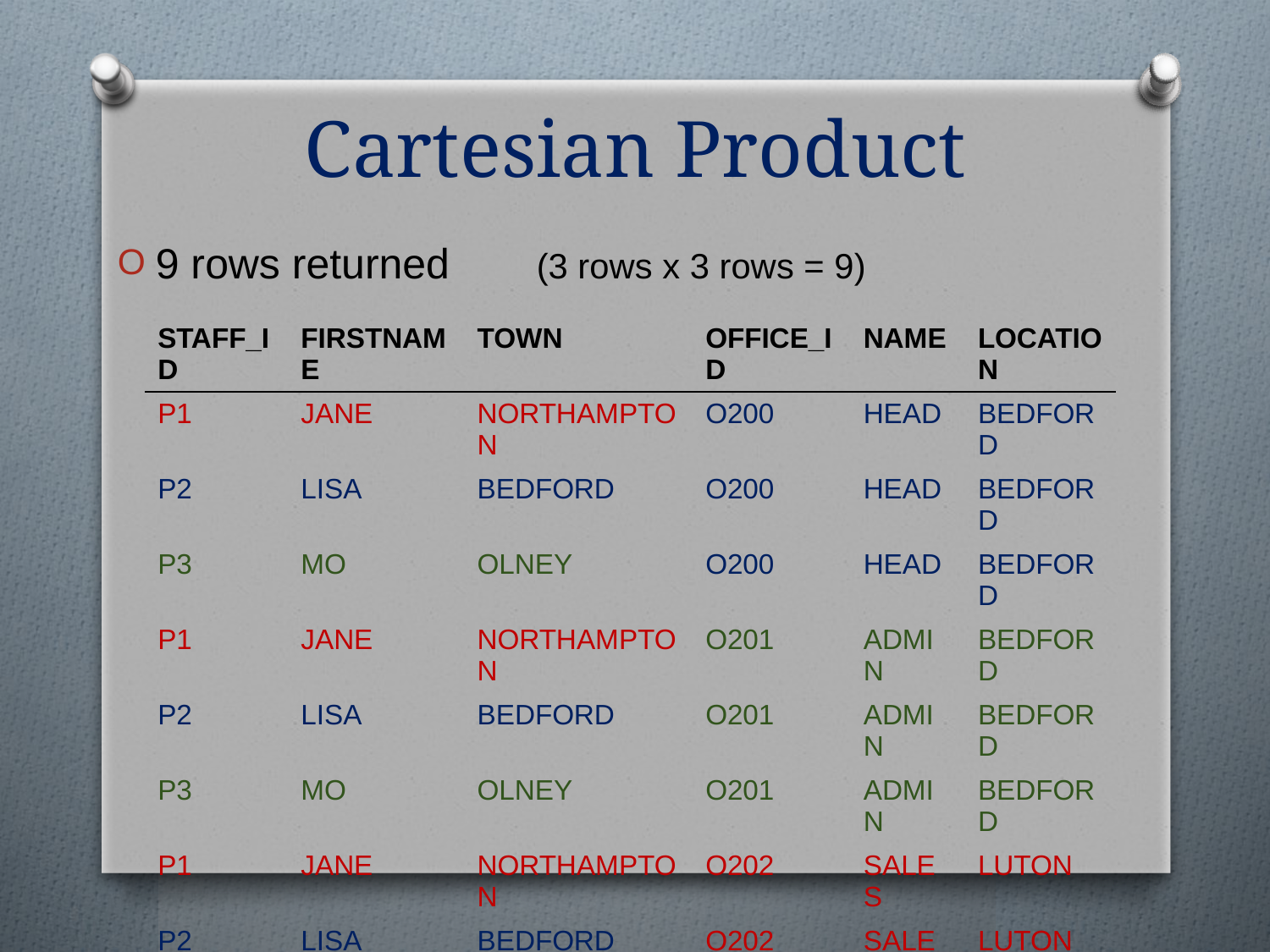

Cartesian Product
9 rows returned	(3 rows x 3 rows = 9)
| STAFF\_ID | FIRSTNAME | TOWN | OFFICE\_ID | NAME | LOCATION |
| --- | --- | --- | --- | --- | --- |
| P1 | JANE | NORTHAMPTON | O200 | HEAD | BEDFORD |
| P2 | LISA | BEDFORD | O200 | HEAD | BEDFORD |
| P3 | MO | OLNEY | O200 | HEAD | BEDFORD |
| P1 | JANE | NORTHAMPTON | O201 | ADMIN | BEDFORD |
| P2 | LISA | BEDFORD | O201 | ADMIN | BEDFORD |
| P3 | MO | OLNEY | O201 | ADMIN | BEDFORD |
| P1 | JANE | NORTHAMPTON | O202 | SALES | LUTON |
| P2 | LISA | BEDFORD | O202 | SALES | LUTON |
| P3 | MO | OLNEY | O202 | SALES | LUTON |